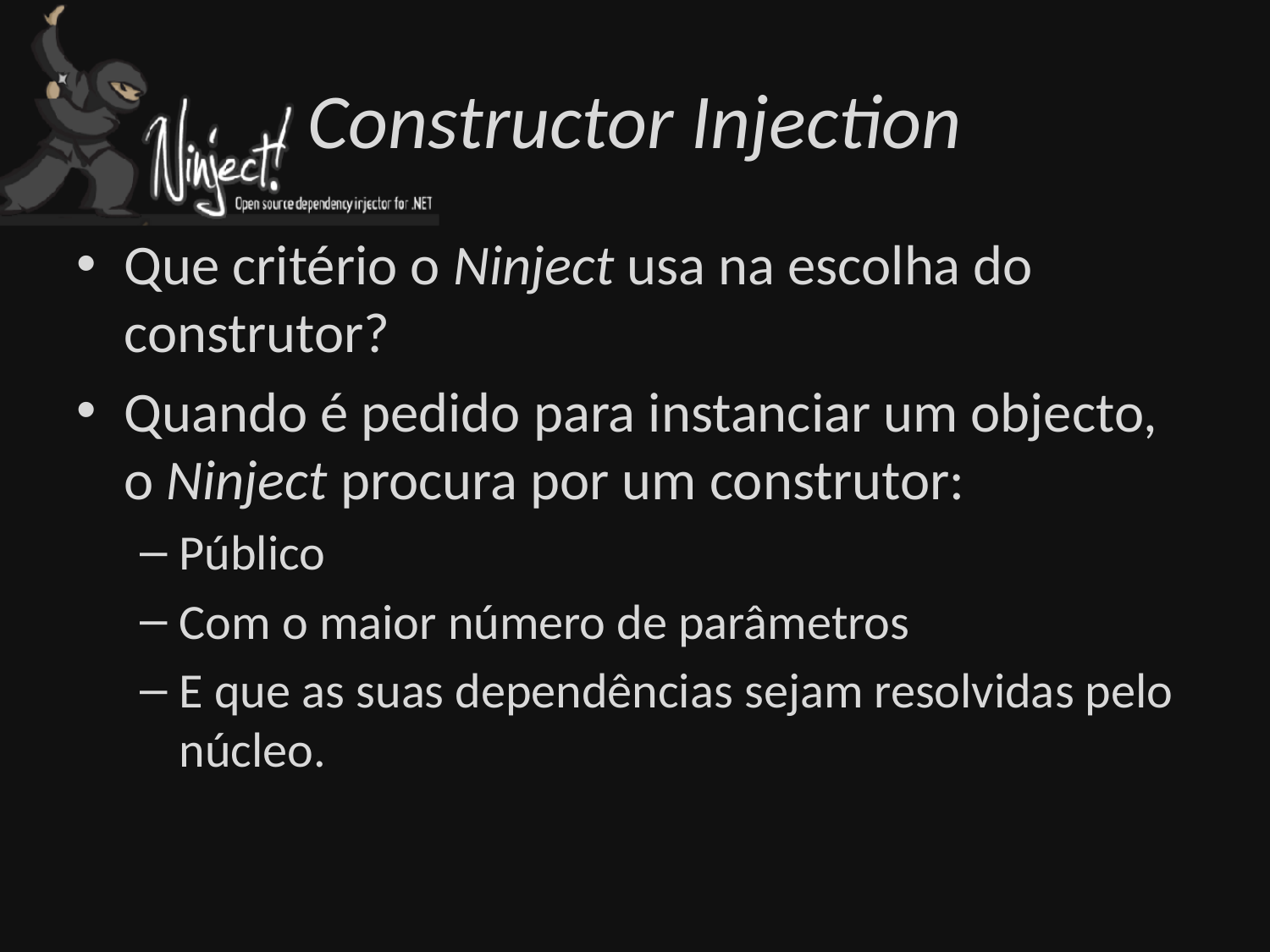

# Constructor Injection
Que critério o Ninject usa na escolha do construtor?
Quando é pedido para instanciar um objecto, o Ninject procura por um construtor:
Público
Com o maior número de parâmetros
E que as suas dependências sejam resolvidas pelo núcleo.